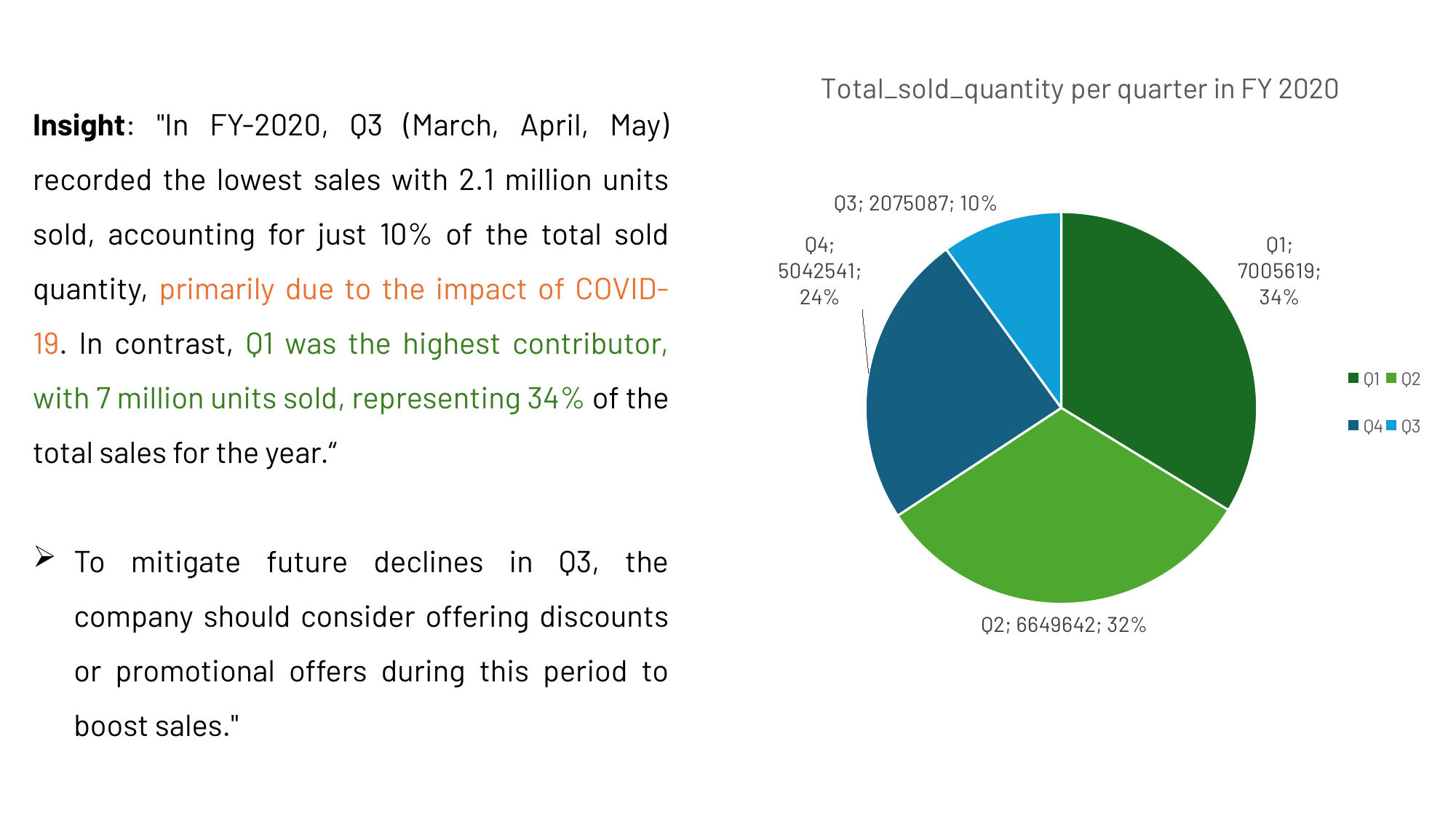

### Chart: Total_sold_quantity per quarter in FY 2020

| Category | Total |
|---|---|
| Q1 | 7005619.0 |
| Q2 | 6649642.0 |
| Q4 | 5042541.0 |
| Q3 | 2075087.0 |
Insight: "In FY-2020, Q3 (March, April, May) recorded the lowest sales with 2.1 million units sold, accounting for just 10% of the total sold quantity, primarily due to the impact of COVID-19. In contrast, Q1 was the highest contributor, with 7 million units sold, representing 34% of the total sales for the year.“

To mitigate future declines in Q3, the company should consider offering discounts or promotional offers during this period to boost sales."